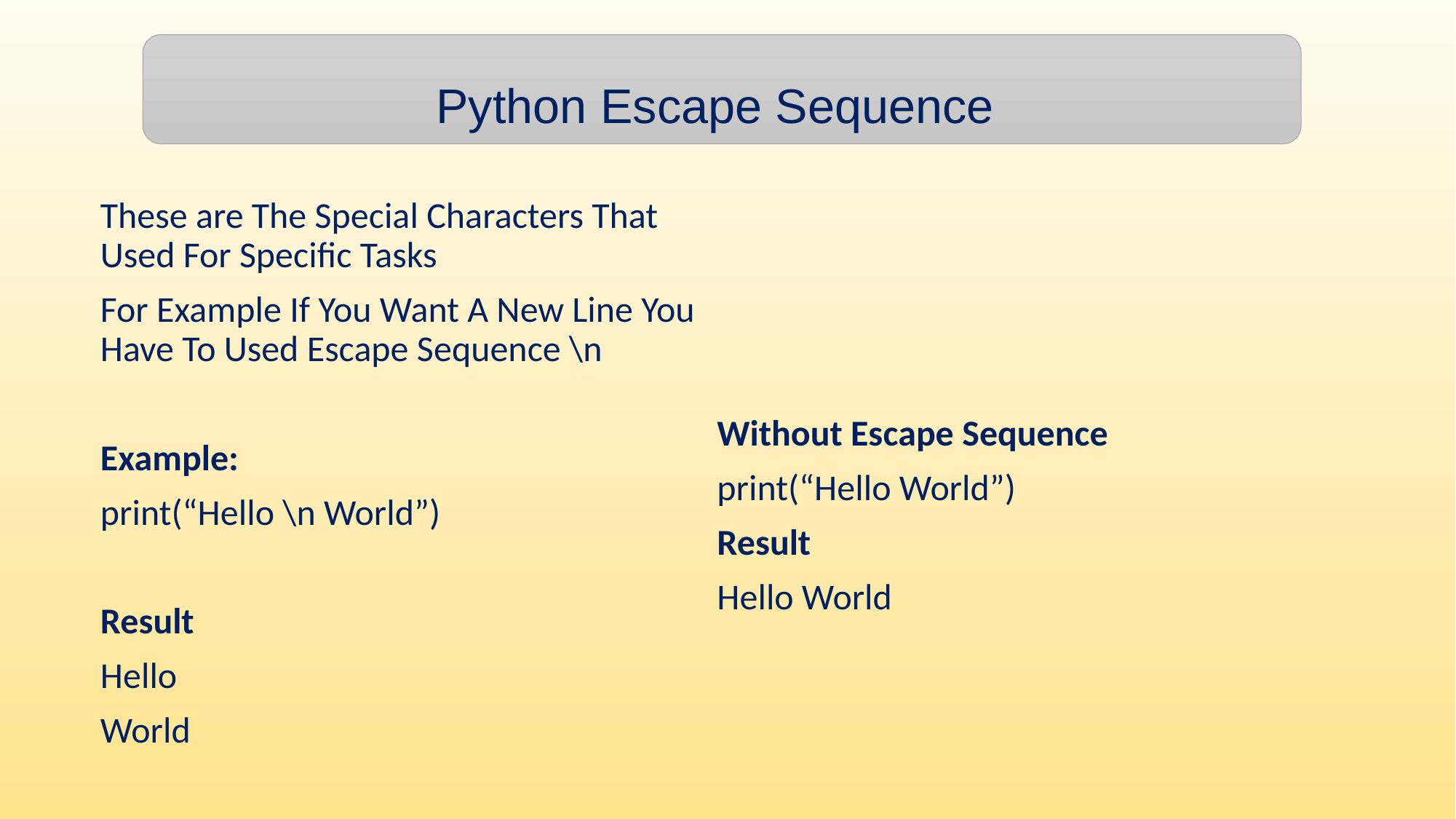

Python Escape Sequence
These are The Special Characters That Used For Specific Tasks
For Example If You Want A New Line You Have To Used Escape Sequence \n

Example:
print(“Hello \n World”)

Result
Hello
World

Without Escape Sequence
print(“Hello World”)
Result
Hello World